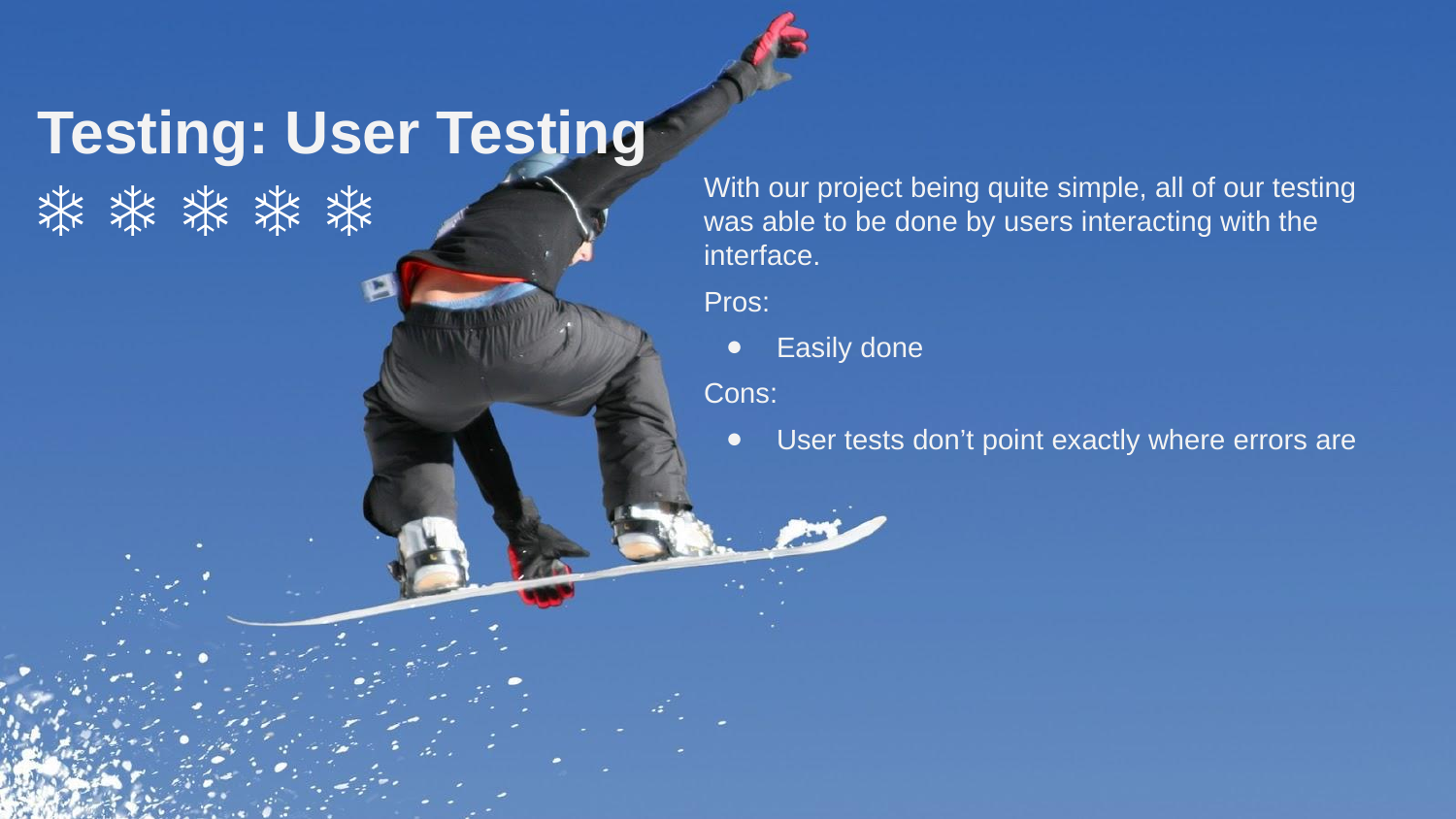

# Testing: User Testing
❄ ❄ ❄ ❄ ❄
With our project being quite simple, all of our testing was able to be done by users interacting with the interface.
Pros:
Easily done
Cons:
User tests don’t point exactly where errors are